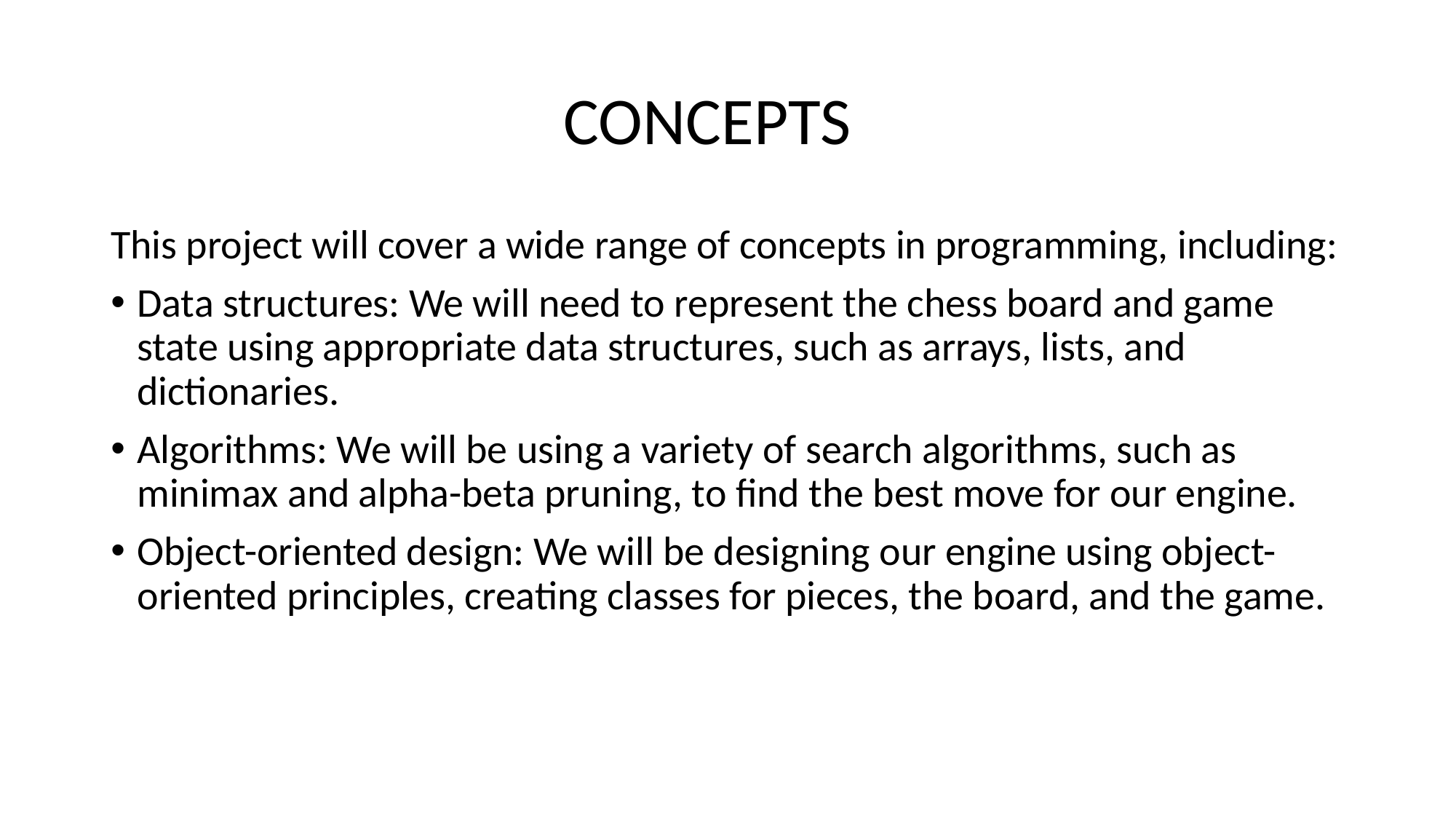

# CONCEPTS
This project will cover a wide range of concepts in programming, including:
Data structures: We will need to represent the chess board and game state using appropriate data structures, such as arrays, lists, and dictionaries.
Algorithms: We will be using a variety of search algorithms, such as minimax and alpha-beta pruning, to find the best move for our engine.
Object-oriented design: We will be designing our engine using object-oriented principles, creating classes for pieces, the board, and the game.